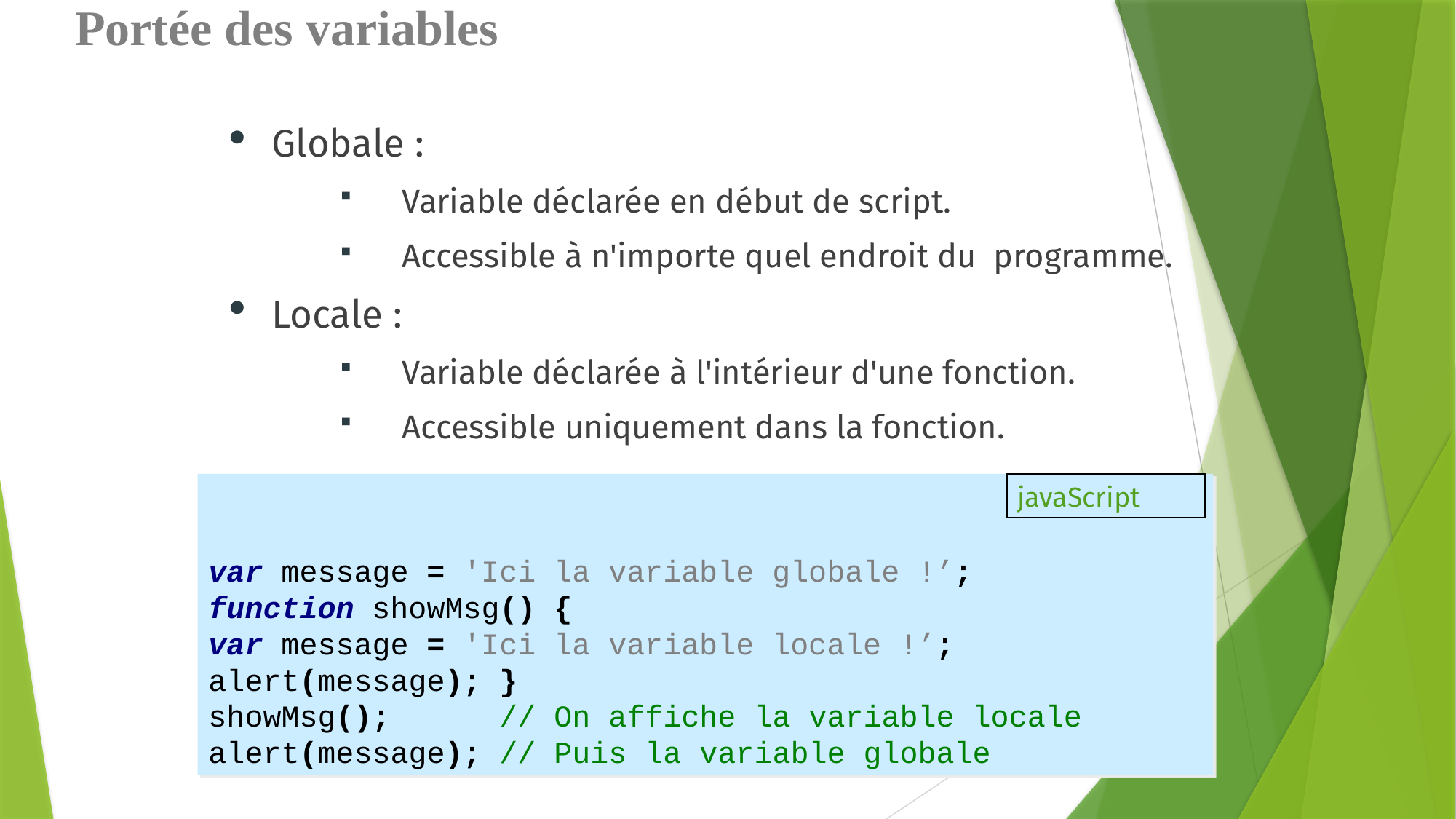

# Portée des variables
Globale :
    Variable déclarée en début de script.
    Accessible à n'importe quel endroit du  programme.
Locale :
    Variable déclarée à l'intérieur d'une fonction.
    Accessible uniquement dans la fonction.

var message = 'Ici la variable globale !’;
function showMsg() {
var message = 'Ici la variable locale !’;
alert(message); }
showMsg();      // On affiche la variable locale alert(message); // Puis la variable globale
javaScript